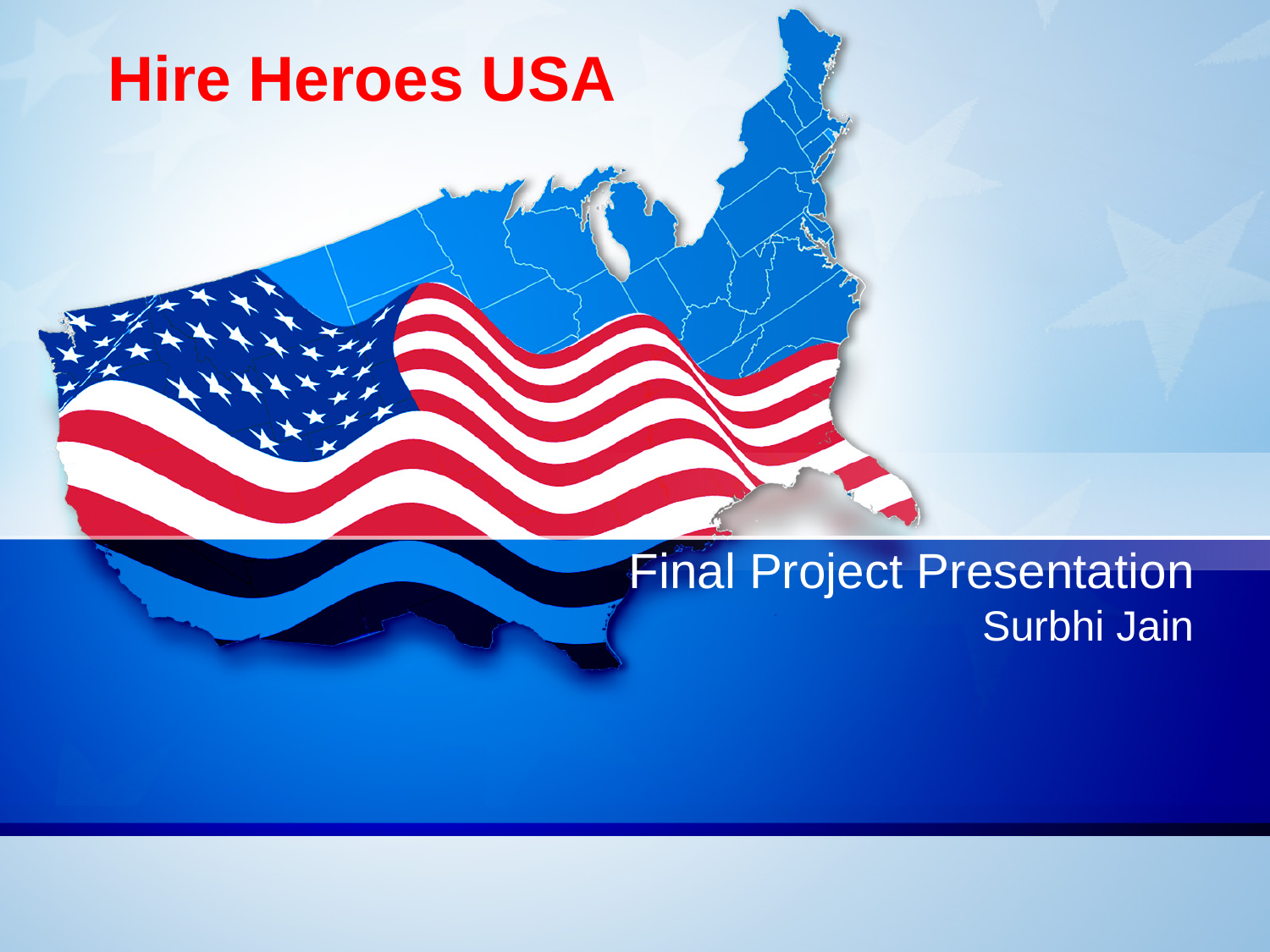

Hire Heroes USA
# Final Project Presentation
Surbhi Jain